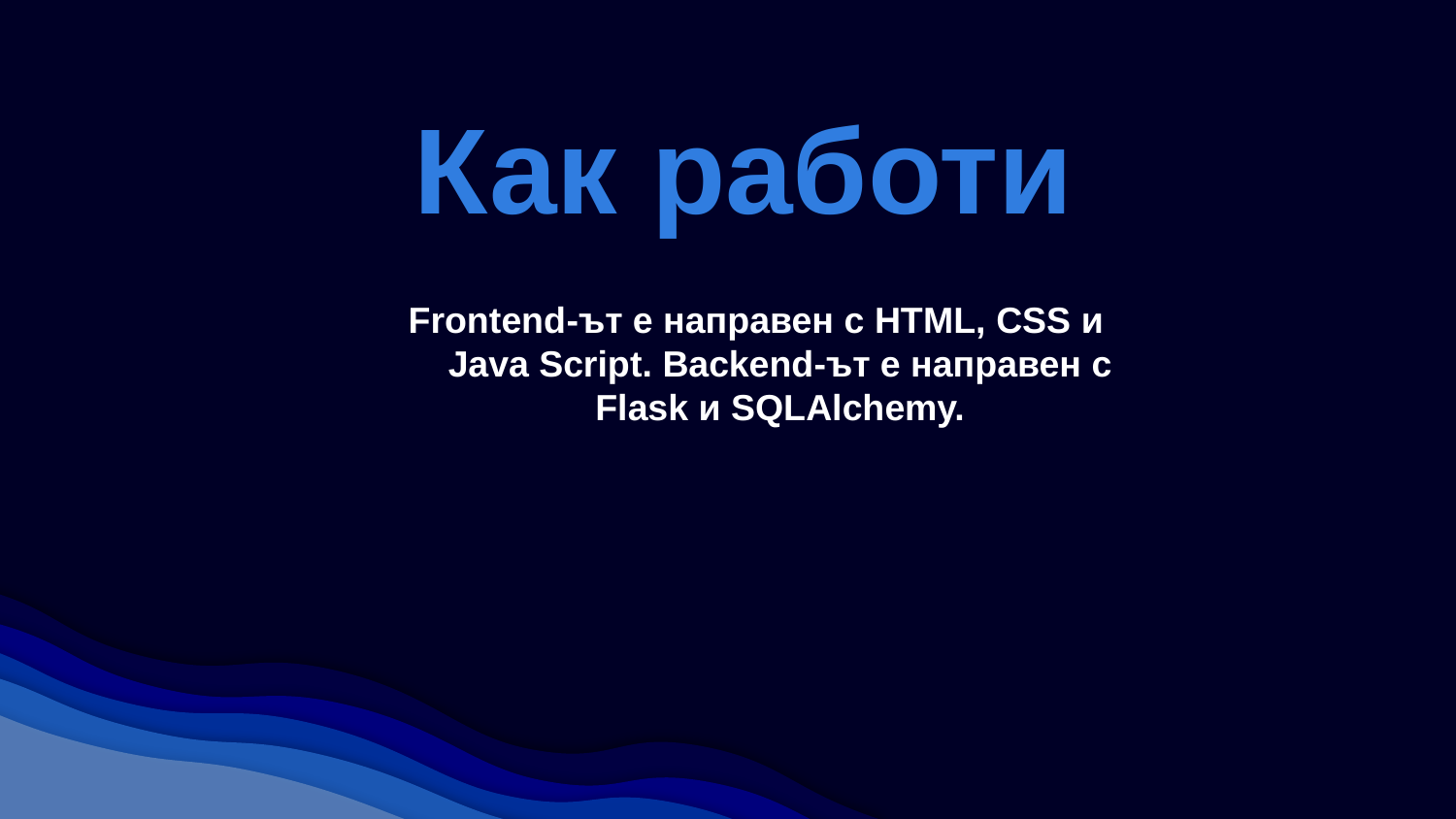

# Как работи
Frontend-ът е направен с HTML, CSS и Java Script. Backend-ът е направен с Flask и SQLAlchemy.